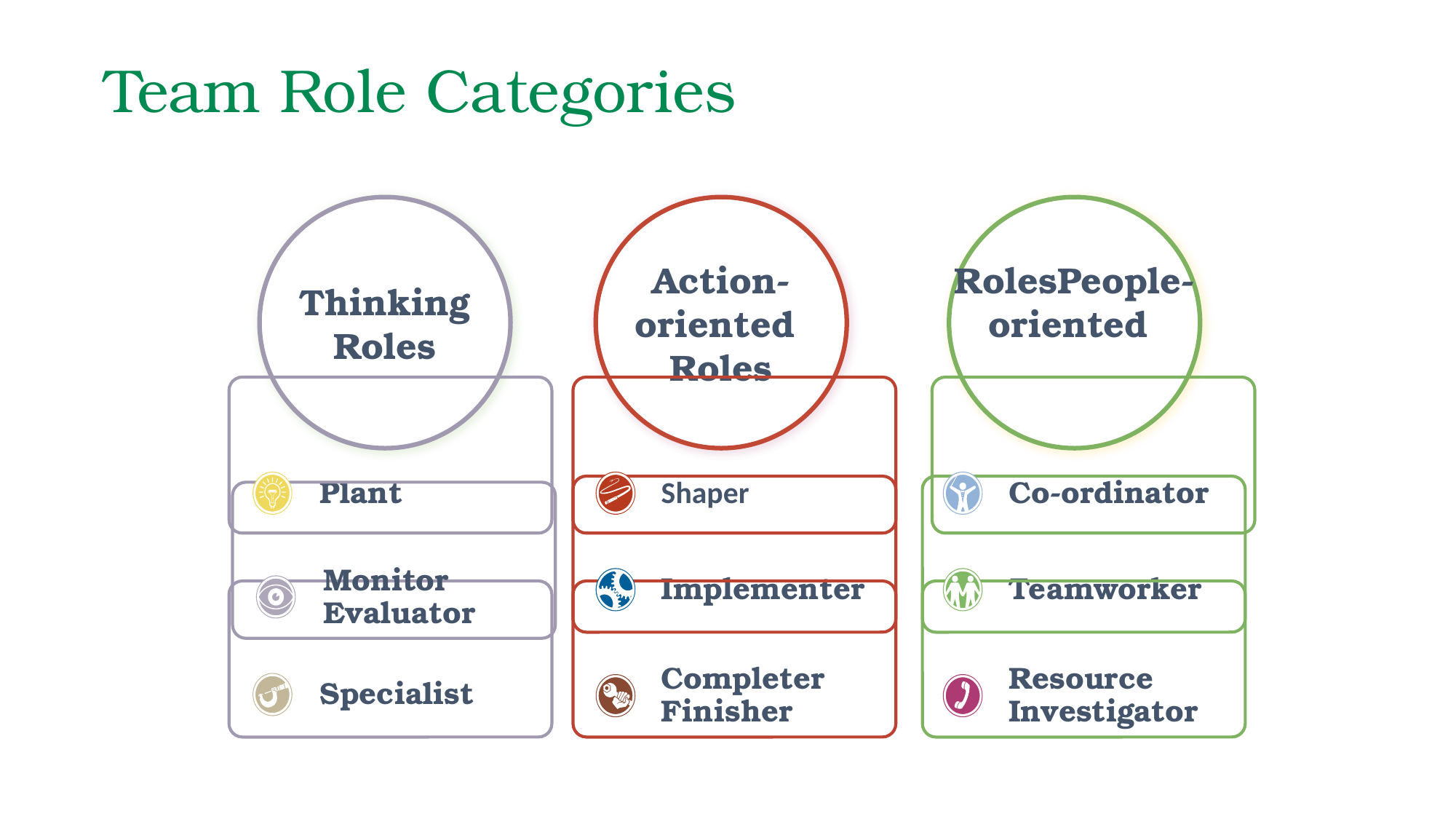

# Team Role Categories
Thinking
Roles
Action-
oriented
Roles
RolesPeople-
oriented

Plant
Shaper
Co-ordinator

Monitor Evaluator
Implementer
Teamworker

Completer Finisher
Resource Investigator
Specialist